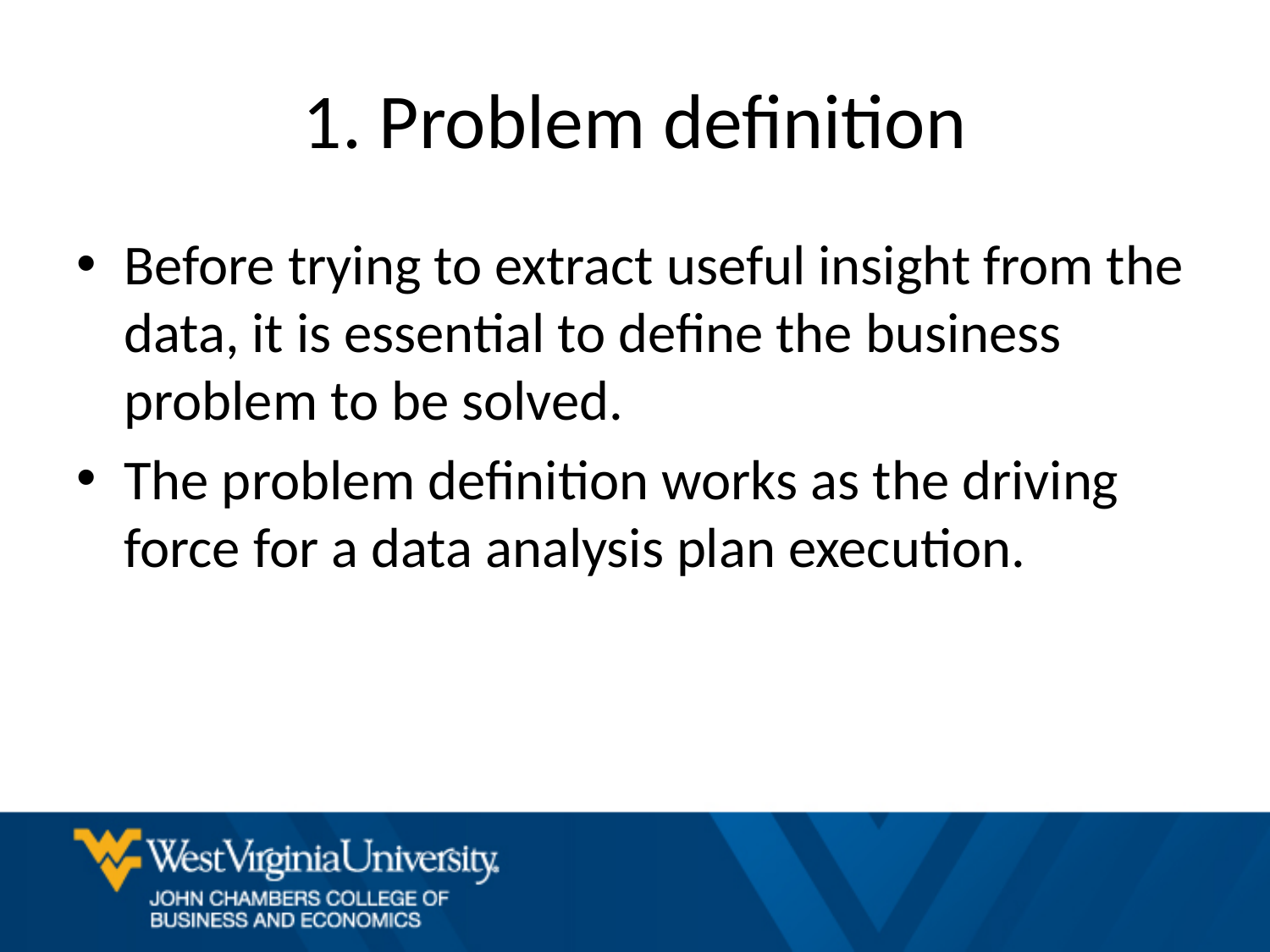

# 1. Problem definition
Before trying to extract useful insight from the data, it is essential to define the business problem to be solved.
The problem definition works as the driving force for a data analysis plan execution.